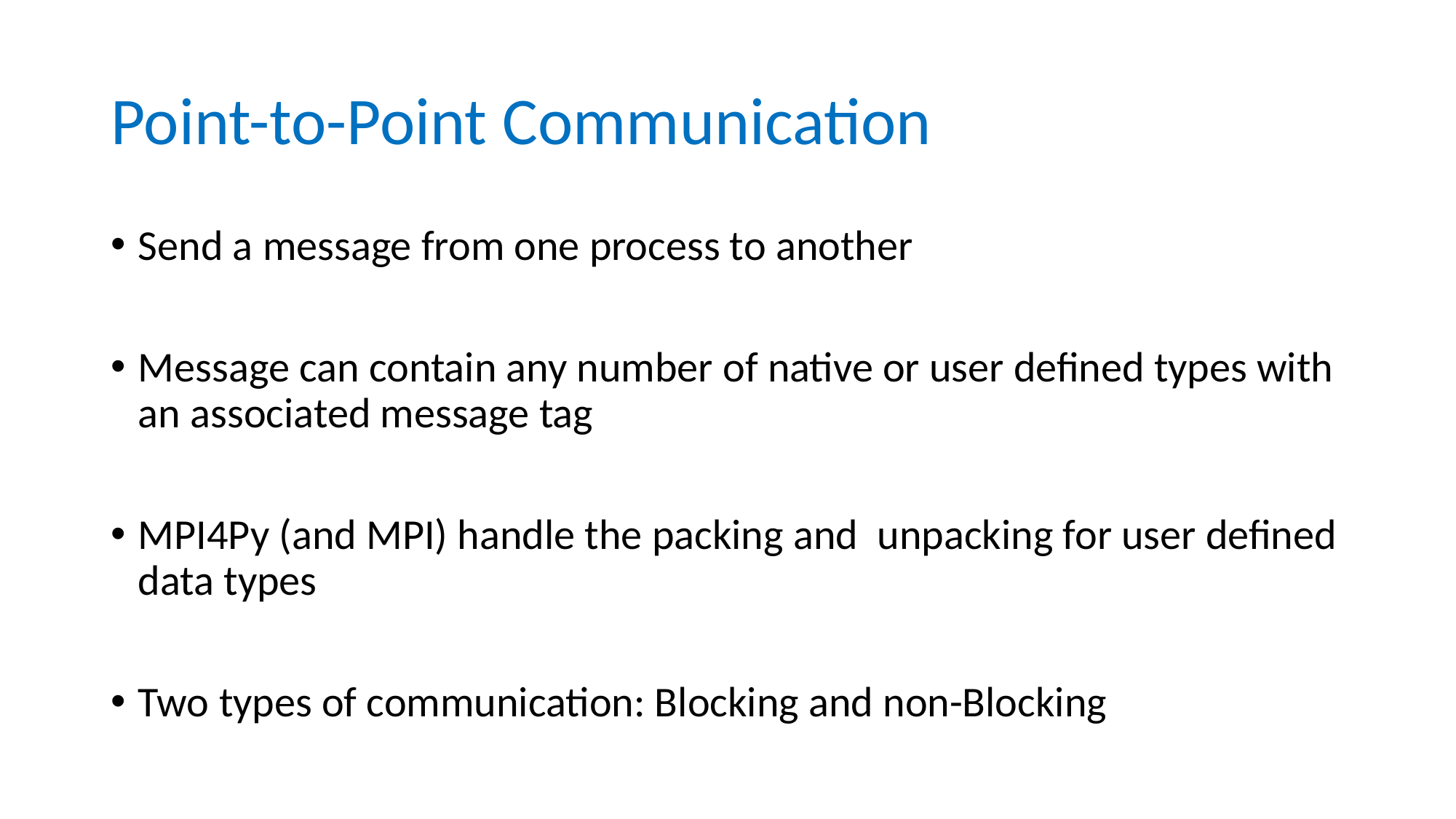

# Point-to-Point Communication
Send a message from one process to another

Message can contain any number of native or user defined types with an associated message tag

MPI4Py (and MPI) handle the packing and  unpacking for user defined data types

Two types of communication: Blocking and non-Blocking